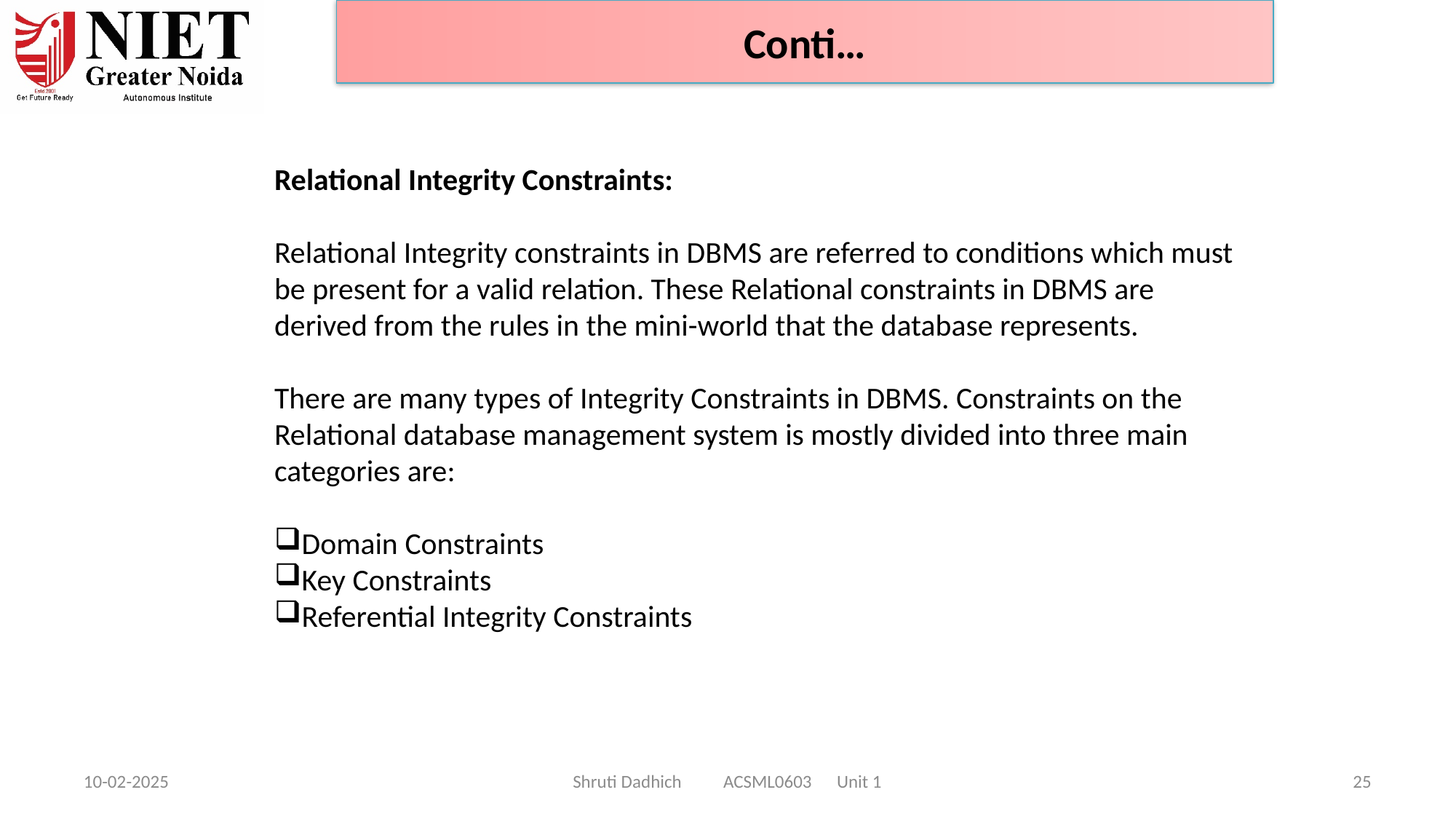

Conti…
Relational Integrity Constraints:

Relational Integrity constraints in DBMS are referred to conditions which must be present for a valid relation. These Relational constraints in DBMS are derived from the rules in the mini-world that the database represents.

There are many types of Integrity Constraints in DBMS. Constraints on the Relational database management system is mostly divided into three main categories are:

Domain Constraints
Key Constraints
Referential Integrity Constraints

10-02-2025
Shruti Dadhich          ACSML0603      Unit 1
25